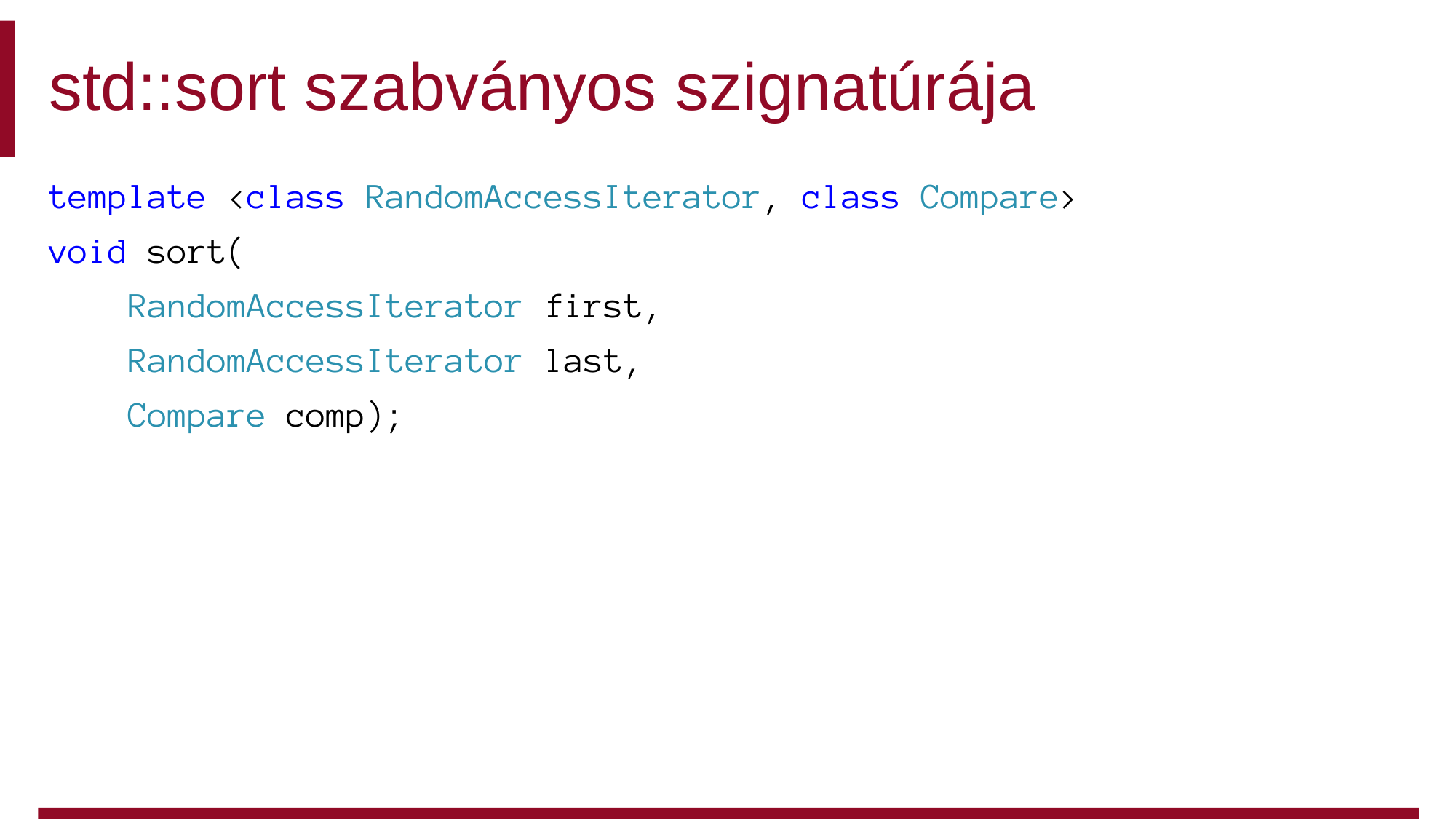

# std::sort szabványos szignatúrája
template <class RandomAccessIterator, class Compare>
void sort(
    RandomAccessIterator first,
    RandomAccessIterator last,
    Compare comp);